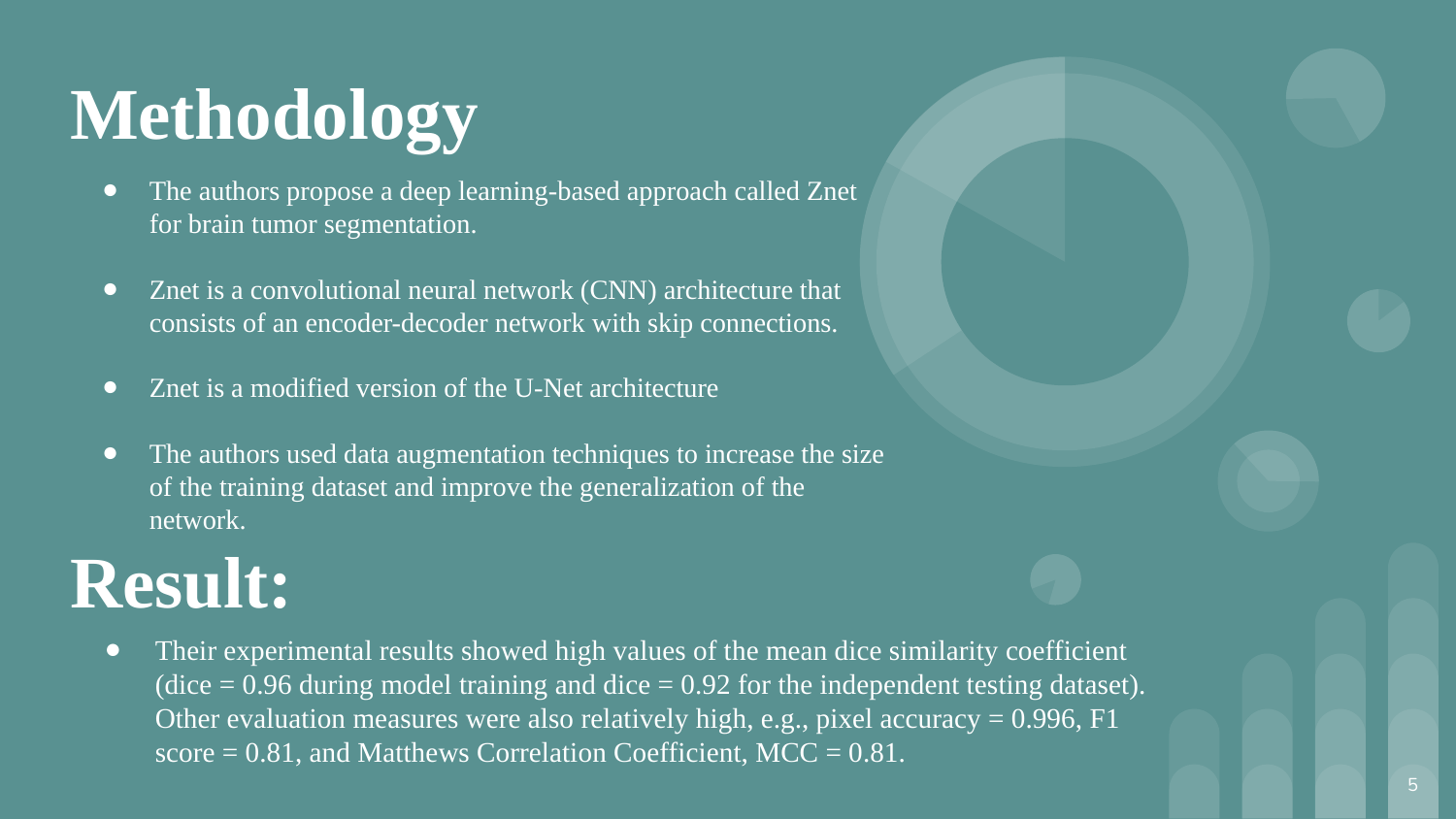

# Methodology
The authors propose a deep learning-based approach called Znet for brain tumor segmentation.

Znet is a convolutional neural network (CNN) architecture that consists of an encoder-decoder network with skip connections.

Znet is a modified version of the U-Net architecture

The authors used data augmentation techniques to increase the size of the training dataset and improve the generalization of the network.
Result:
Their experimental results showed high values of the mean dice similarity coefficient (dice = 0.96 during model training and dice = 0.92 for the independent testing dataset). Other evaluation measures were also relatively high, e.g., pixel accuracy = 0.996, F1 score = 0.81, and Matthews Correlation Coefficient, MCC = 0.81.
5